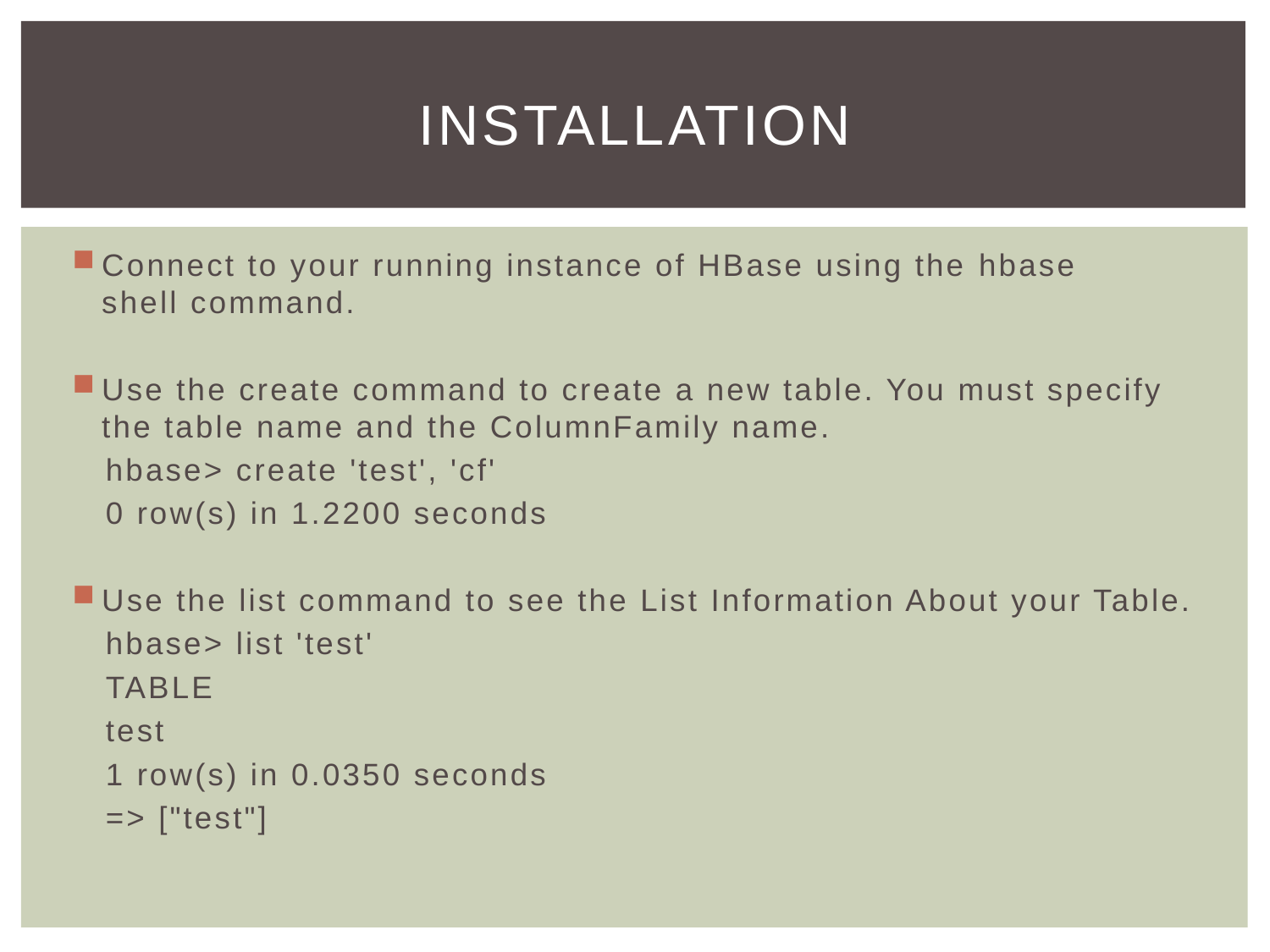

# installation
Connect to your running instance of HBase using the hbase shell command.

Use the create command to create a new table. You must specify the table name and the ColumnFamily name.
   hbase> create 'test', 'cf'
   0 row(s) in 1.2200 seconds

Use the list command to see the List Information About your Table.
   hbase> list 'test'
   TABLE
   test
   1 row(s) in 0.0350 seconds
   => ["test"]